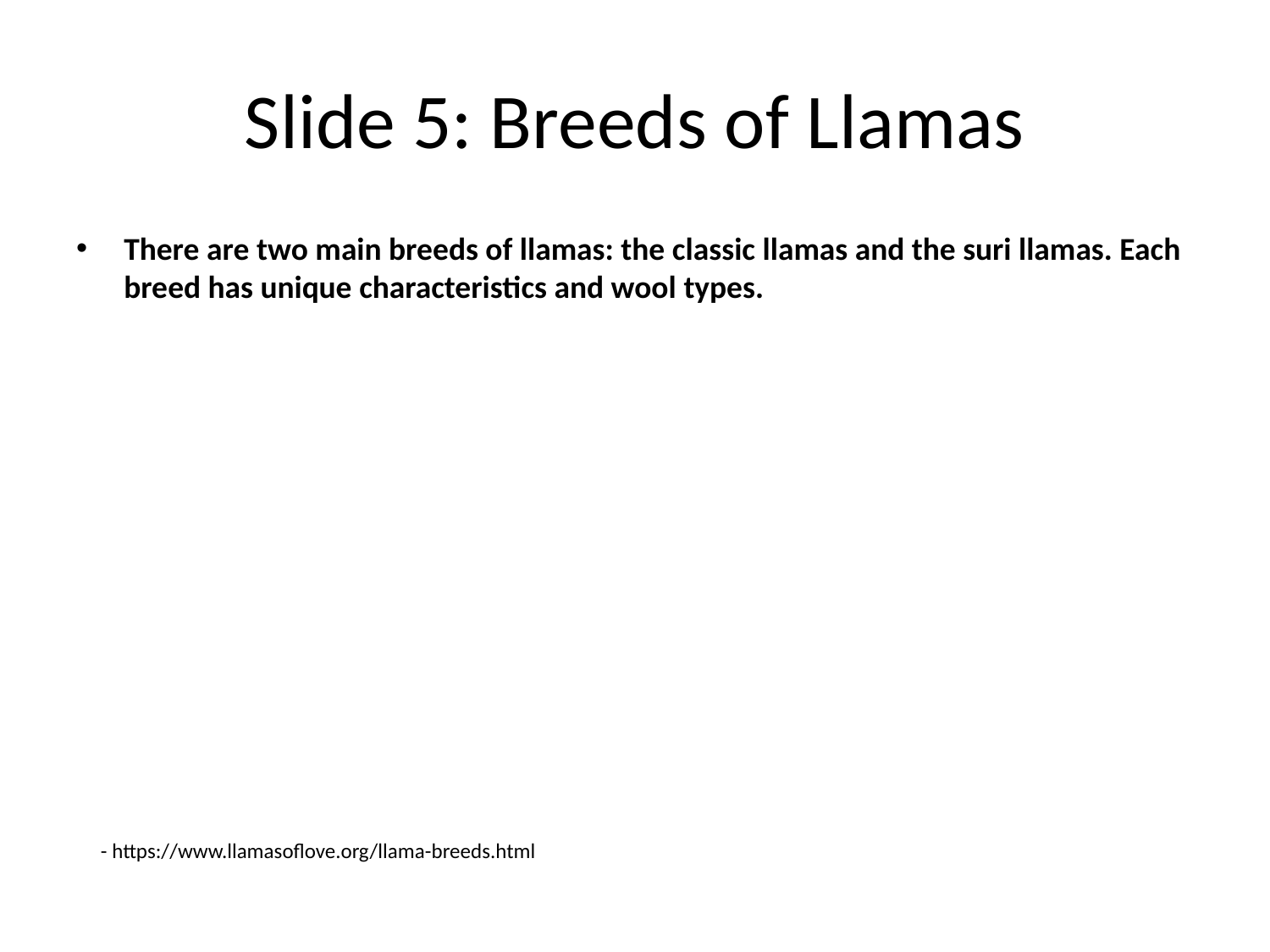

# Slide 5: Breeds of Llamas
There are two main breeds of llamas: the classic llamas and the suri llamas. Each breed has unique characteristics and wool types.

- https://www.llamasoflove.org/llama-breeds.html